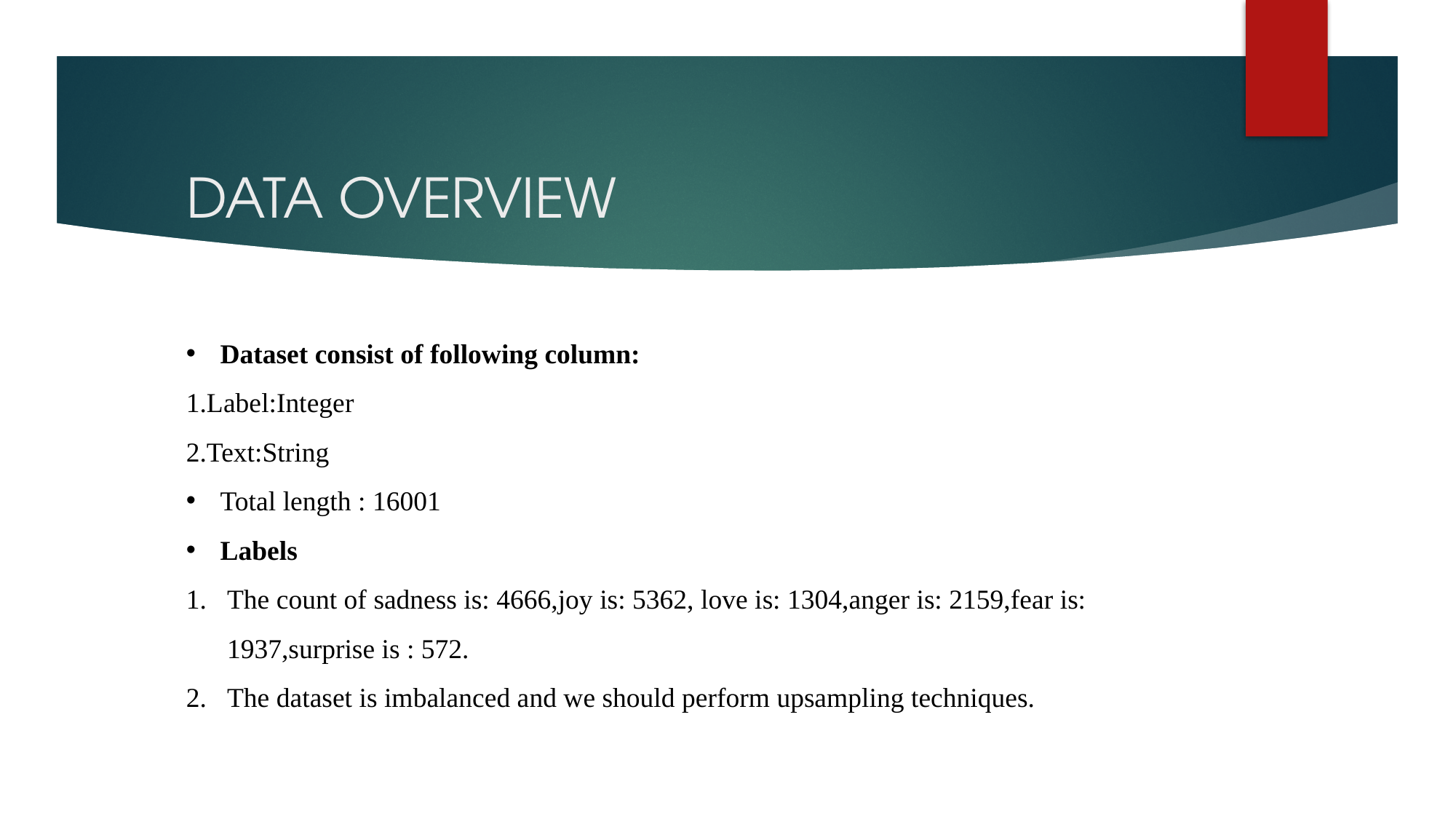

# DATA OVERVIEW
Dataset consist of following column:
1.Label:Integer
2.Text:String
Total length : 16001
Labels
The count of sadness is: 4666,joy is: 5362, love is: 1304,anger is: 2159,fear is: 1937,surprise is : 572.
The dataset is imbalanced and we should perform upsampling techniques.